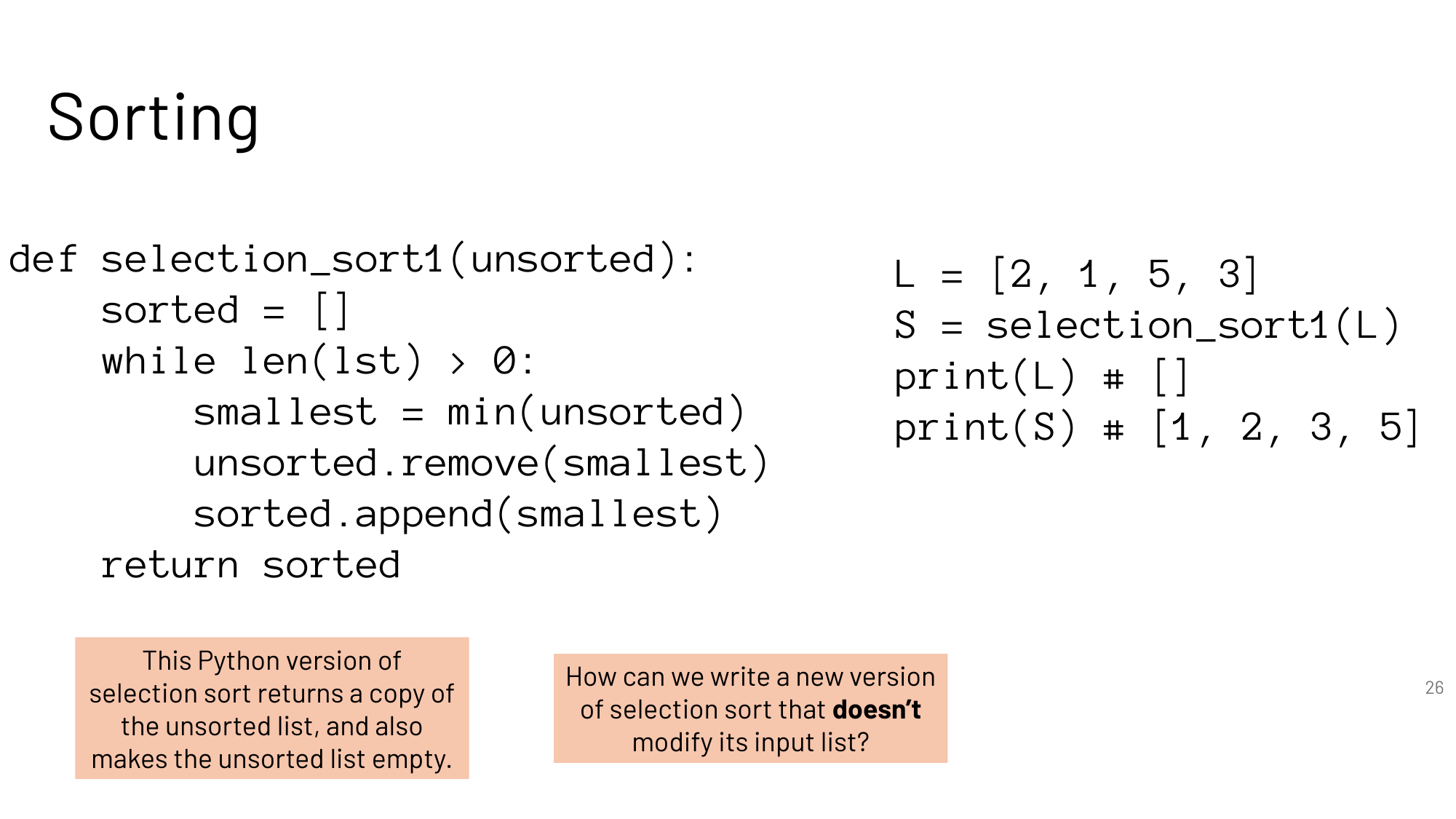

Sorting
def selection_sort1(unsorted):
    sorted = []
    while len(lst) > 0:
        smallest = min(unsorted)
        unsorted.remove(smallest)
        sorted.append(smallest)
    return sorted
L = [2, 1, 5, 3]
S = selection_sort1(L)
print(L) # []
print(S) # [1, 2, 3, 5]
This Python version of selection sort returns a copy of the unsorted list, and also makes the unsorted list empty.
How can we write a new version of selection sort that doesn’t modify its input list?
26